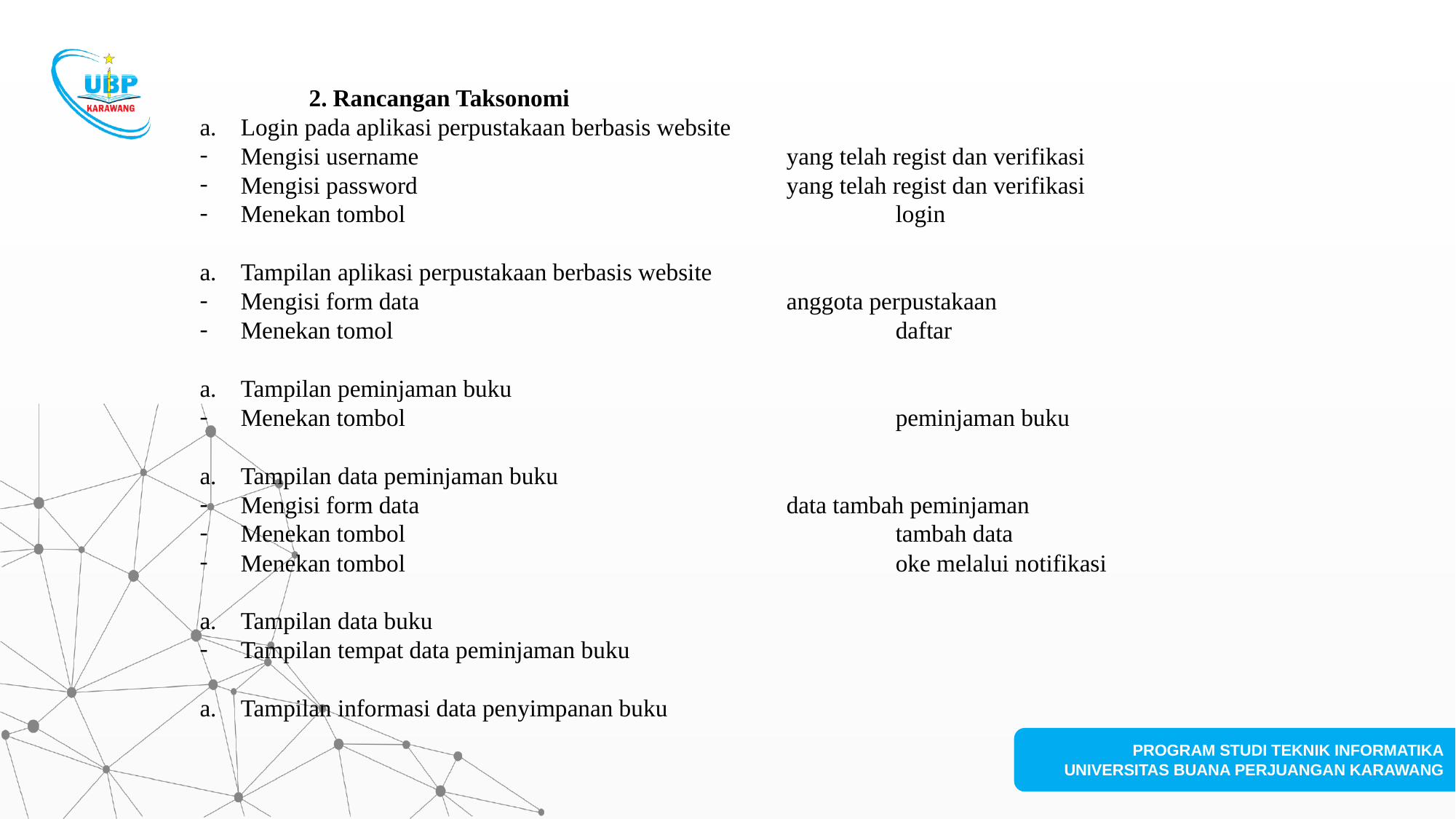

2. Rancangan Taksonomi
Login pada aplikasi perpustakaan berbasis website
Mengisi username				yang telah regist dan verifikasi
Mengisi password				yang telah regist dan verifikasi
Menekan tombol					login

Tampilan aplikasi perpustakaan berbasis website
Mengisi form data				anggota perpustakaan
Menekan tomol 					daftar

Tampilan peminjaman buku
Menekan tombol					peminjaman buku

Tampilan data peminjaman buku
Mengisi form data				data tambah peminjaman
Menekan tombol 					tambah data
Menekan tombol					oke melalui notifikasi

Tampilan data buku
Tampilan tempat data peminjaman buku

Tampilan informasi data penyimpanan buku